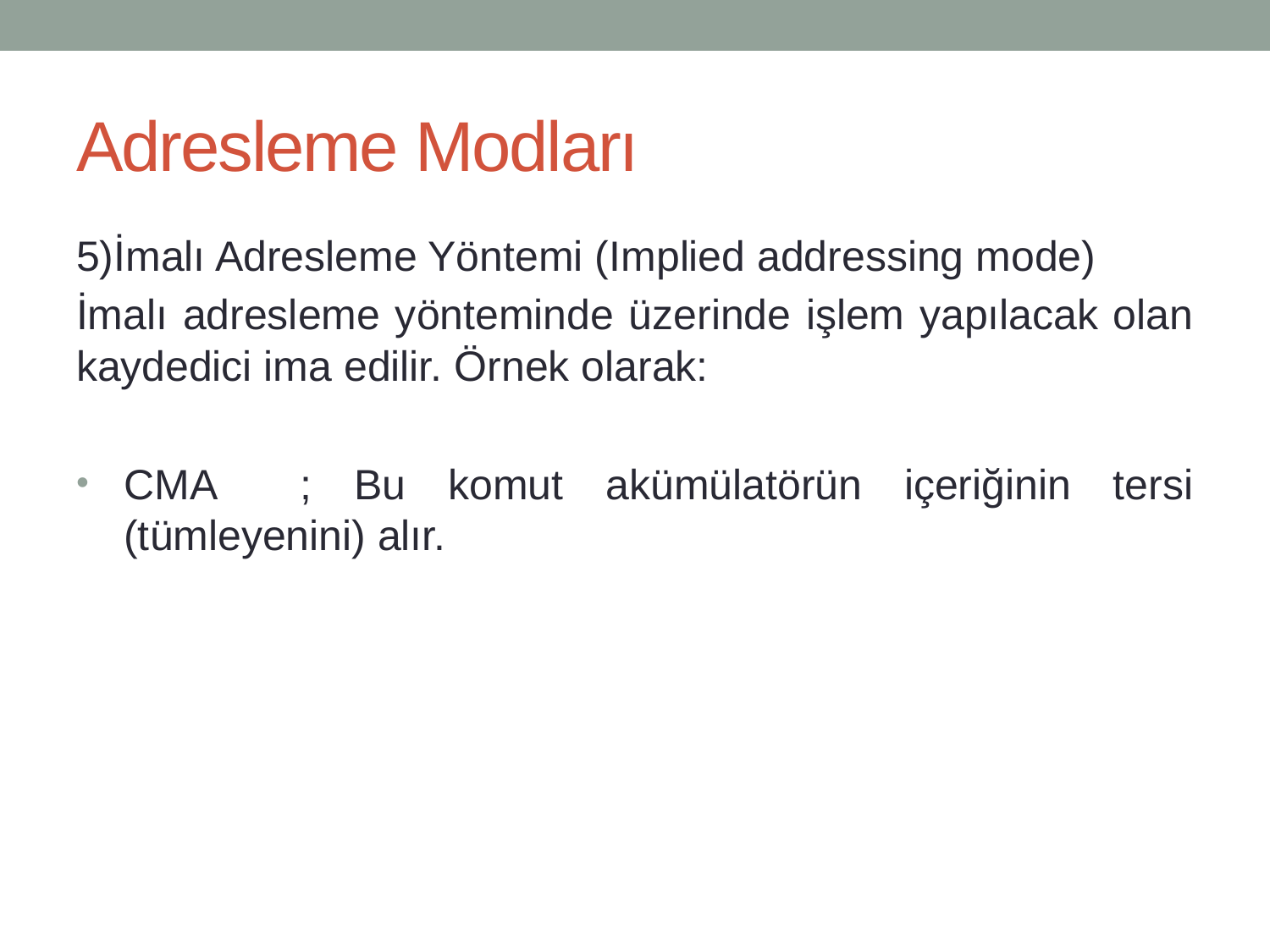

# Adresleme Modları
5)İmalı Adresleme Yöntemi (Implied addressing mode)
İmalı adresleme yönteminde üzerinde işlem yapılacak olan kaydedici ima edilir. Örnek olarak:

CMA  ; Bu komut akümülatörün içeriğinin tersi (tümleyenini) alır.